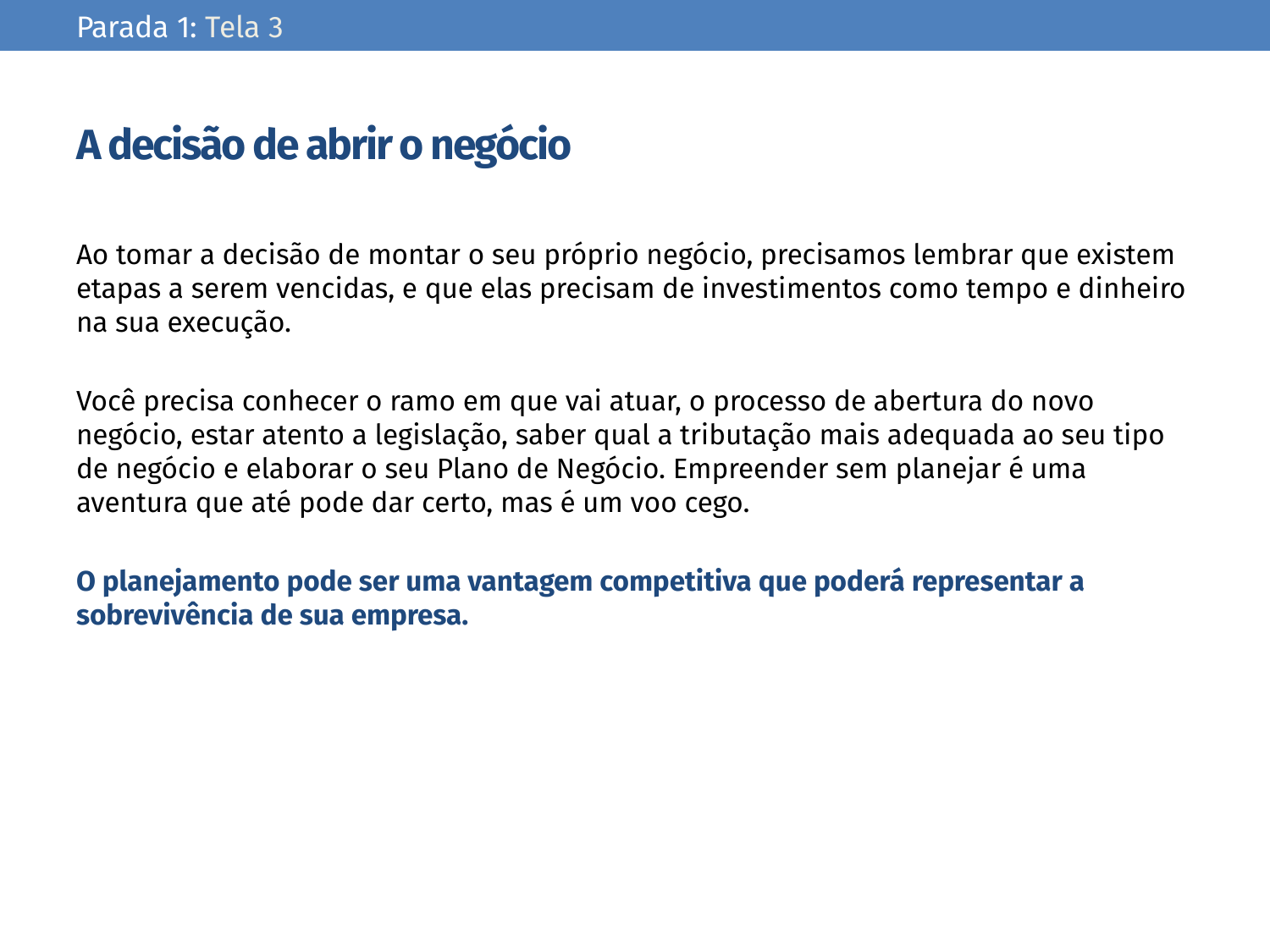

Parada 1: Tela 3
# A decisão de abrir o negócio
Ao tomar a decisão de montar o seu próprio negócio, precisamos lembrar que existem etapas a serem vencidas, e que elas precisam de investimentos como tempo e dinheiro na sua execução.

Você precisa conhecer o ramo em que vai atuar, o processo de abertura do novo negócio, estar atento a legislação, saber qual a tributação mais adequada ao seu tipo de negócio e elaborar o seu Plano de Negócio. Empreender sem planejar é uma aventura que até pode dar certo, mas é um voo cego.

O planejamento pode ser uma vantagem competitiva que poderá representar a sobrevivência de sua empresa.